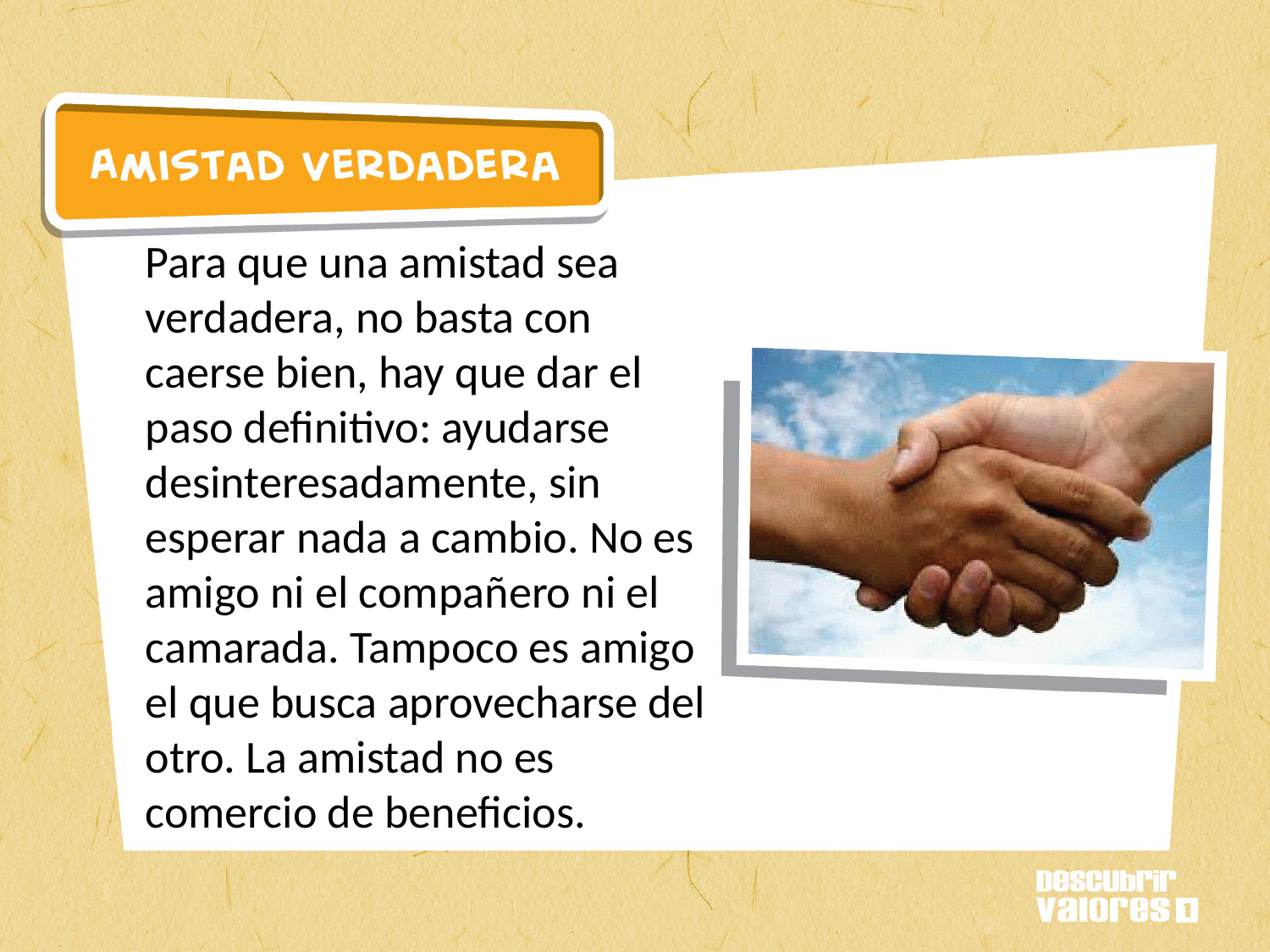

Para que una amistad sea verdadera, no basta con caerse bien, hay que dar el paso definitivo: ayudarse desinteresadamente, sin esperar nada a cambio. No es amigo ni el compañero ni el camarada. Tampoco es amigo el que busca aprovecharse del otro. La amistad no es comercio de beneficios.